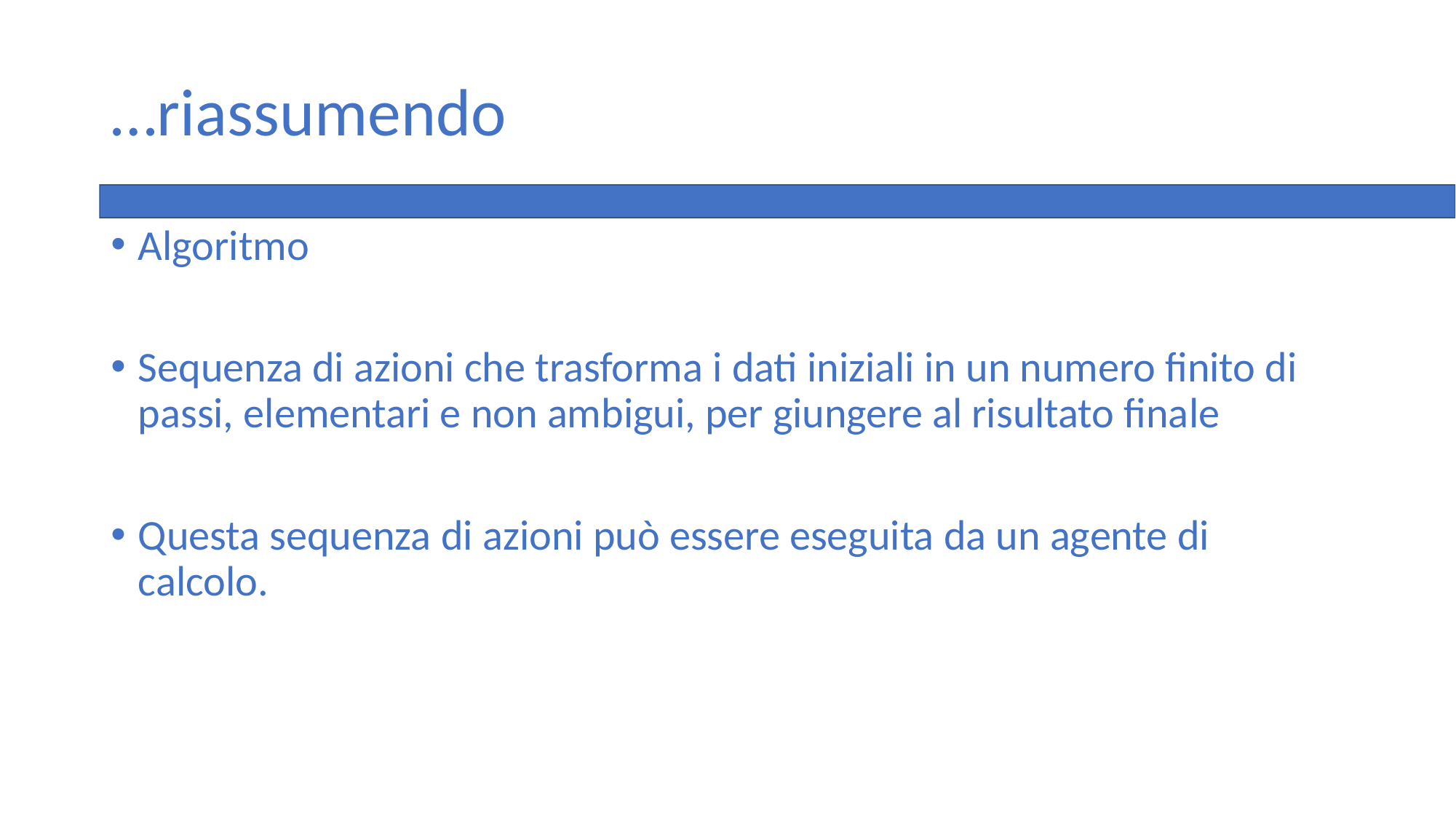

# …riassumendo
Algoritmo

Sequenza di azioni che trasforma i dati iniziali in un numero finito di passi, elementari e non ambigui, per giungere al risultato finale

Questa sequenza di azioni può essere eseguita da un agente di calcolo.